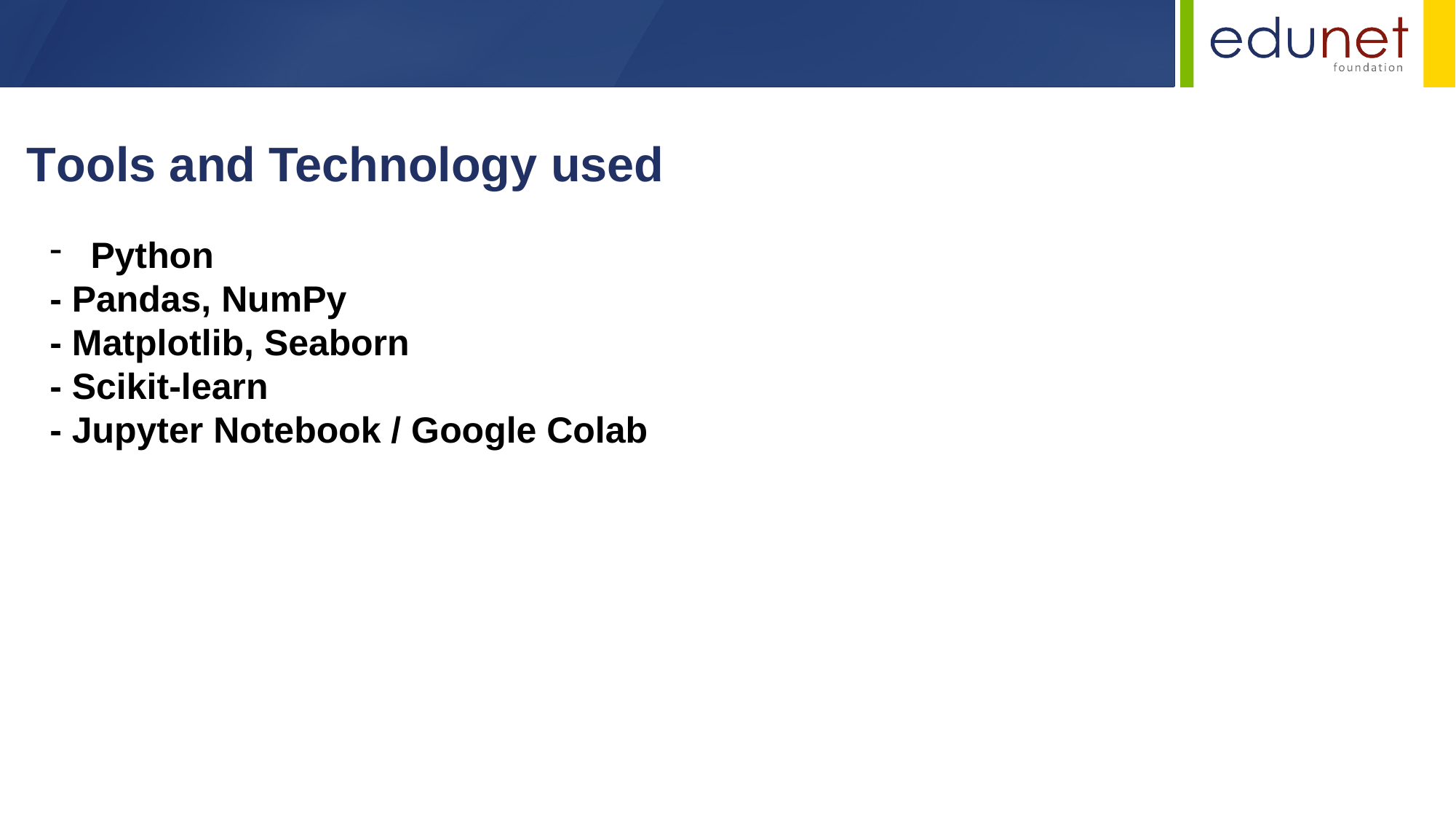

Tools and Technology used
Python
- Pandas, NumPy
- Matplotlib, Seaborn
- Scikit-learn
- Jupyter Notebook / Google Colab